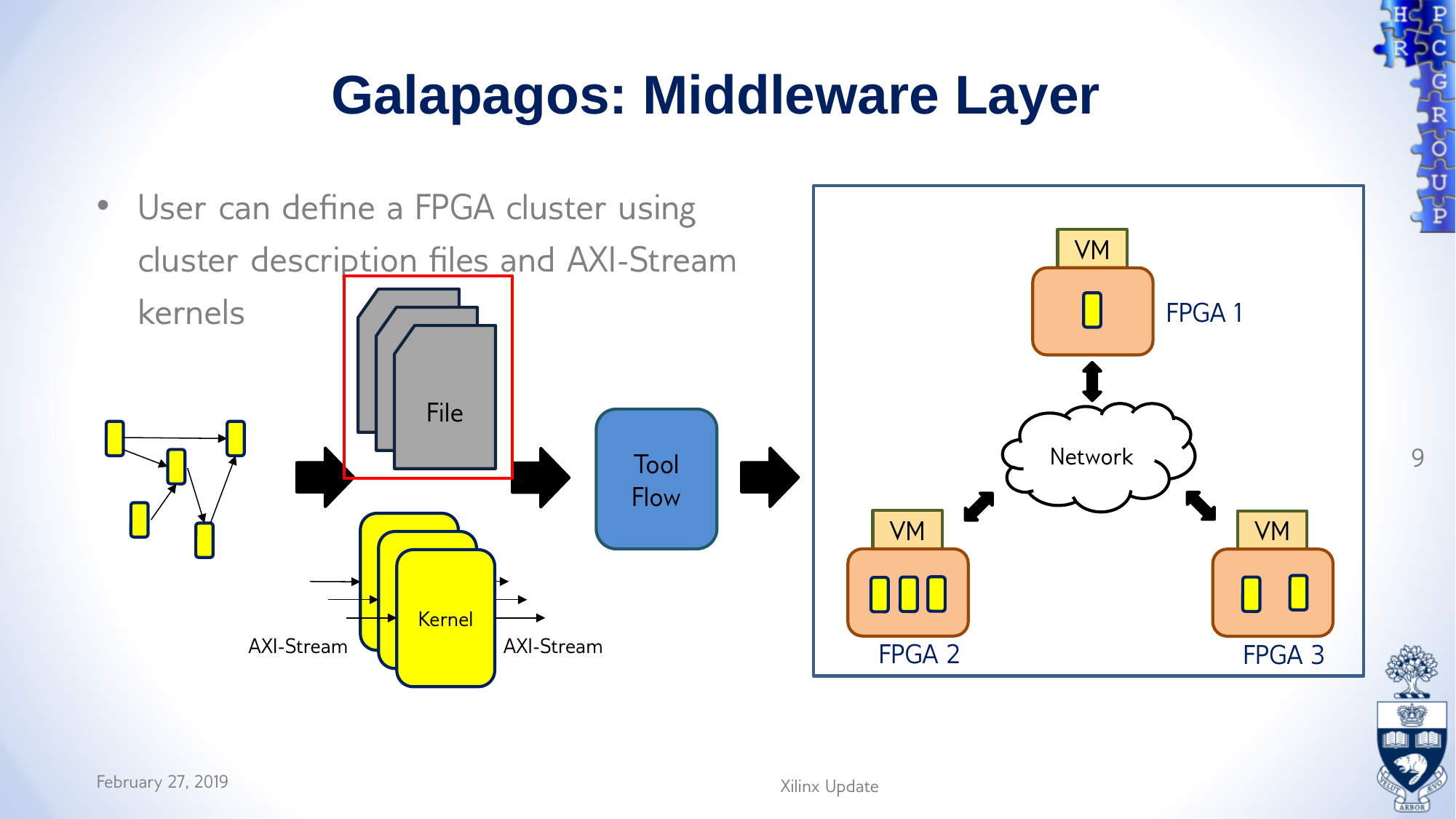

# Galapagos: Middleware Layer
User can define a FPGA cluster using cluster description files and AXI-Stream kernels

VM

FPGA 1

File

9
Network
Tool Flow

VM
VM
Kernel
Kernel

Kernel

AXI-Stream
AXI-Stream
FPGA 2
FPGA 3
February 27, 2019
Xilinx Update